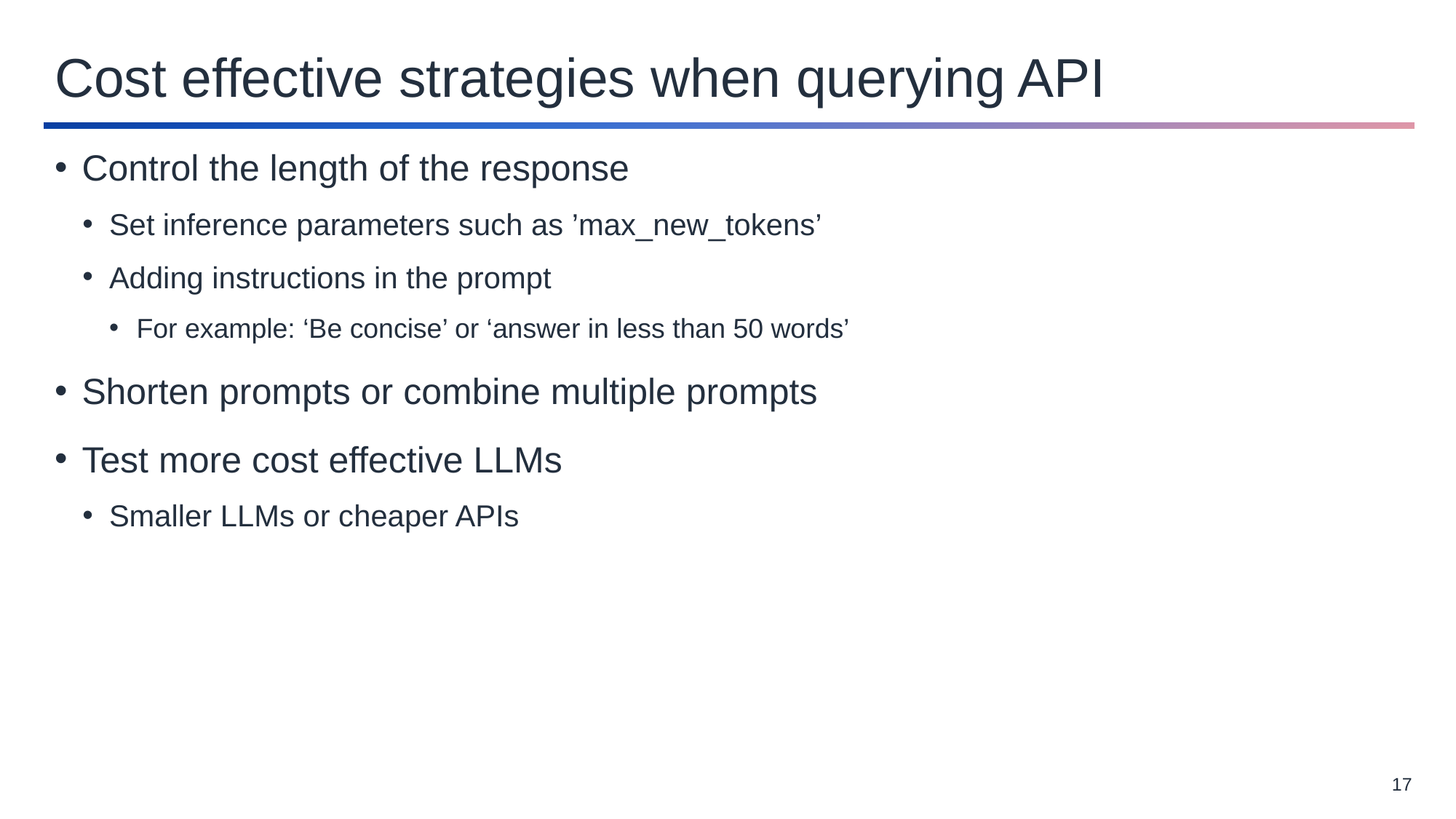

# Cost effective strategies when querying API
Control the length of the response
Set inference parameters such as ’max_new_tokens’
Adding instructions in the prompt
For example: ‘Be concise’ or ‘answer in less than 50 words’
Shorten prompts or combine multiple prompts
Test more cost effective LLMs
Smaller LLMs or cheaper APIs

17